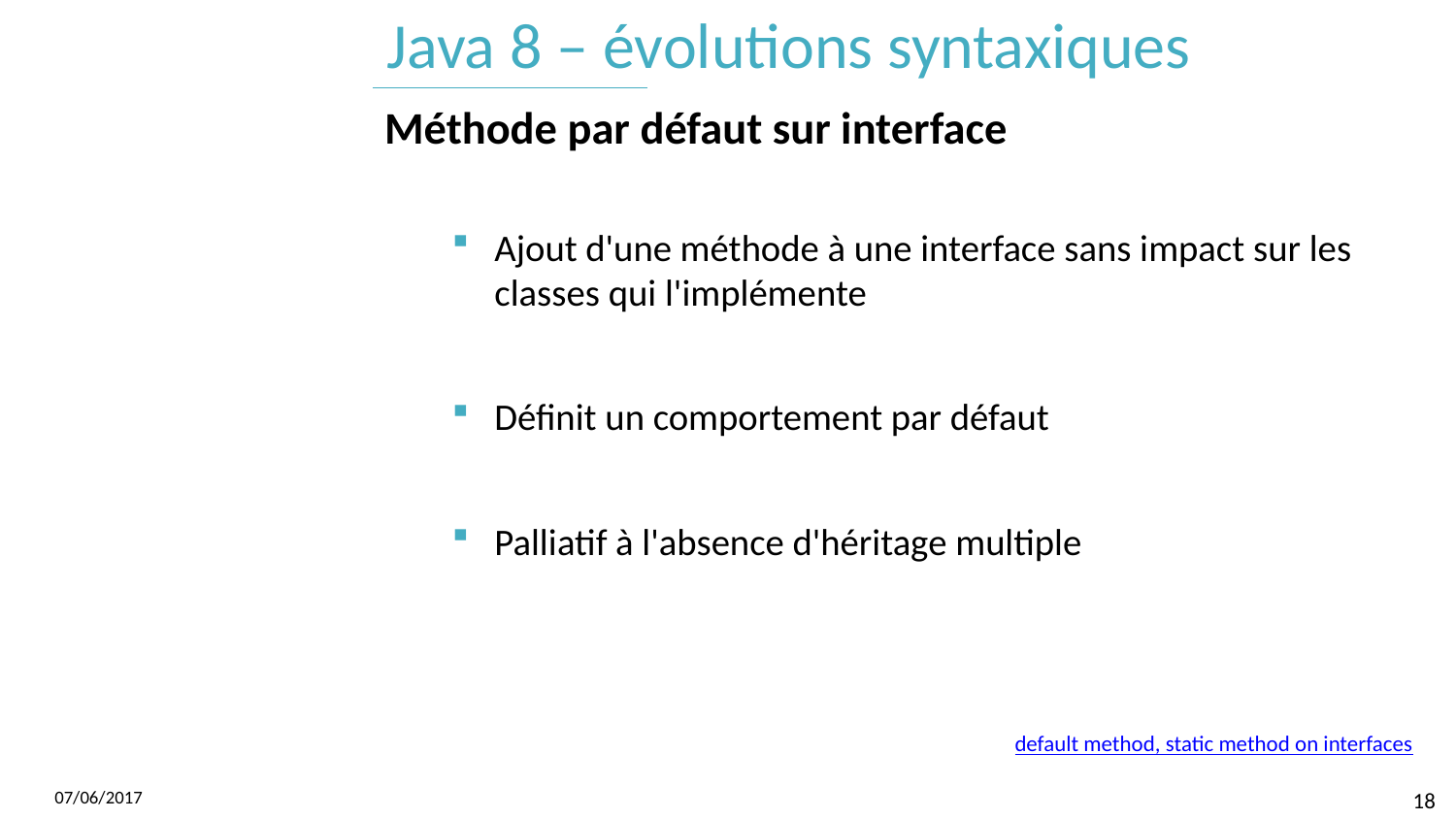

# Java 8 – évolutions syntaxiques
Méthode par défaut sur interface

Ajout d'une méthode à une interface sans impact sur les classes qui l'implémente

Définit un comportement par défaut

Palliatif à l'absence d'héritage multiple

default method, static method on interfaces
07/06/2017
18